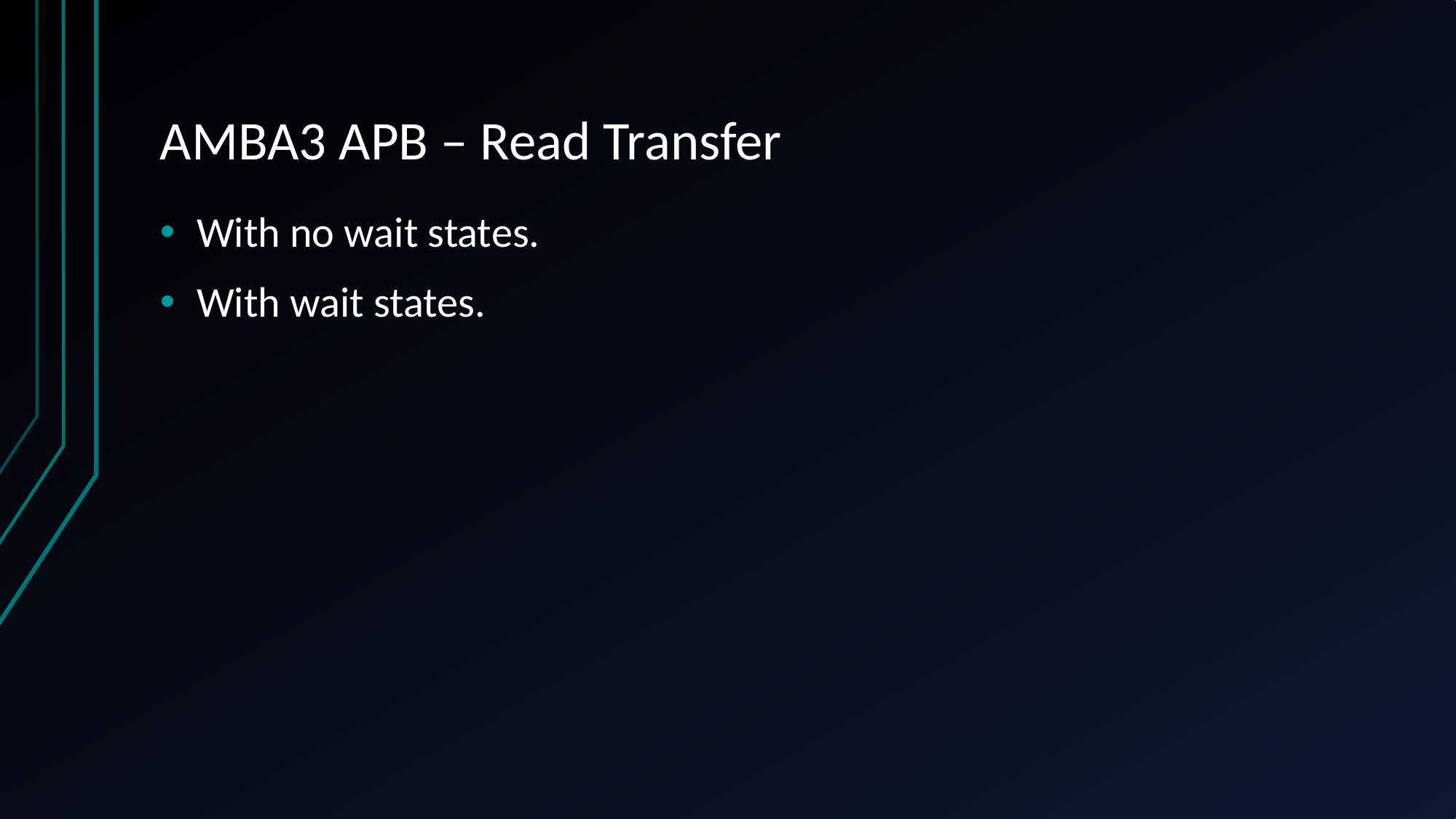

# AMBA3 APB – Read Transfer
With no wait states.
With wait states.